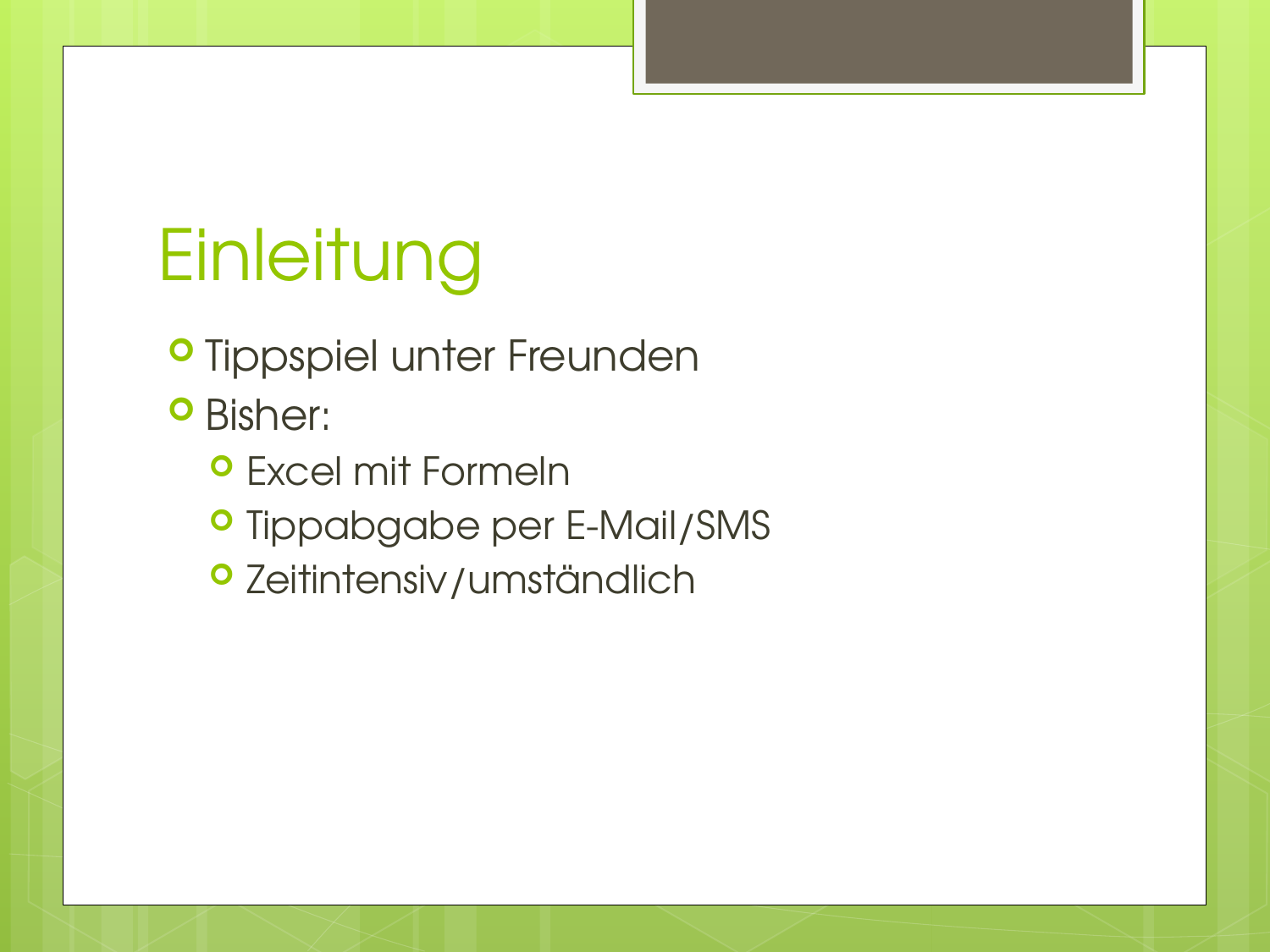

# Einleitung
Tippspiel unter Freunden
Bisher:
Excel mit Formeln
Tippabgabe per E-Mail/SMS
Zeitintensiv/umständlich